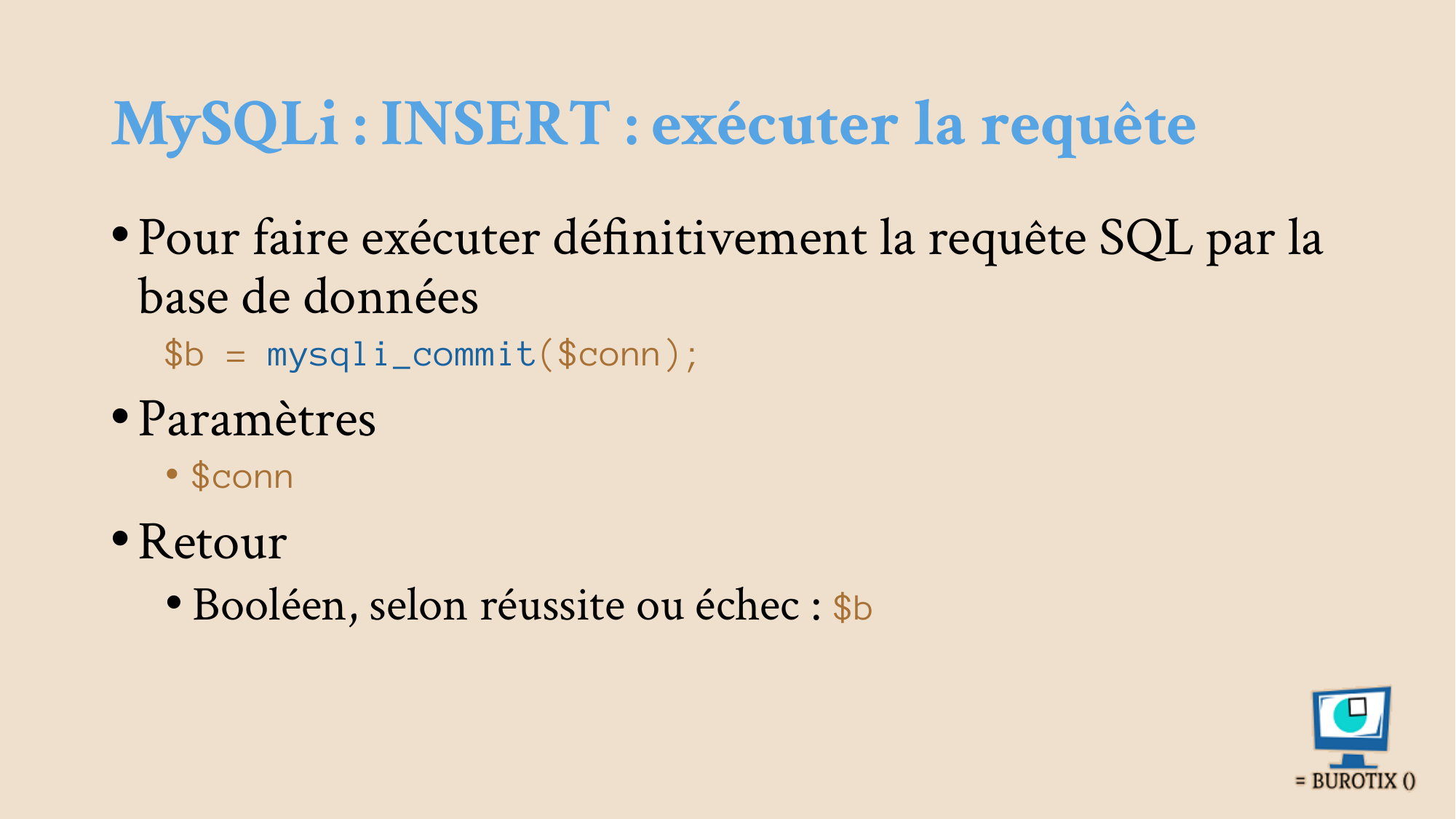

# MySQLi : INSERT : exécuter la requête
Pour faire exécuter définitivement la requête SQL par la base de données
$b = mysqli_commit($conn);
Paramètres
$conn
Retour
Booléen, selon réussite ou échec : $b